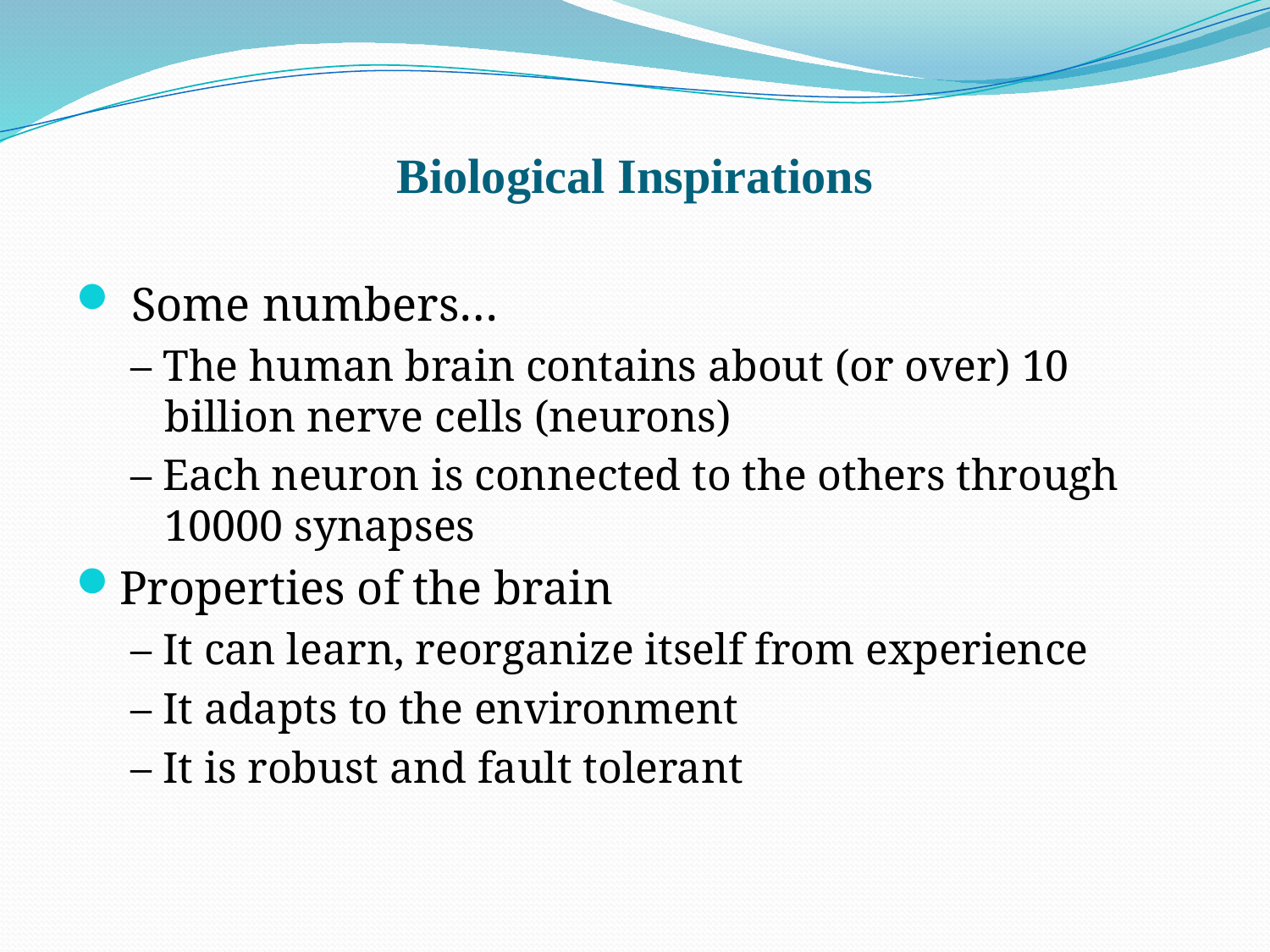

# Biological Inspirations
 Some numbers…
– The human brain contains about (or over) 10 billion nerve cells (neurons)
– Each neuron is connected to the others through 10000 synapses
Properties of the brain
– It can learn, reorganize itself from experience
– It adapts to the environment
– It is robust and fault tolerant